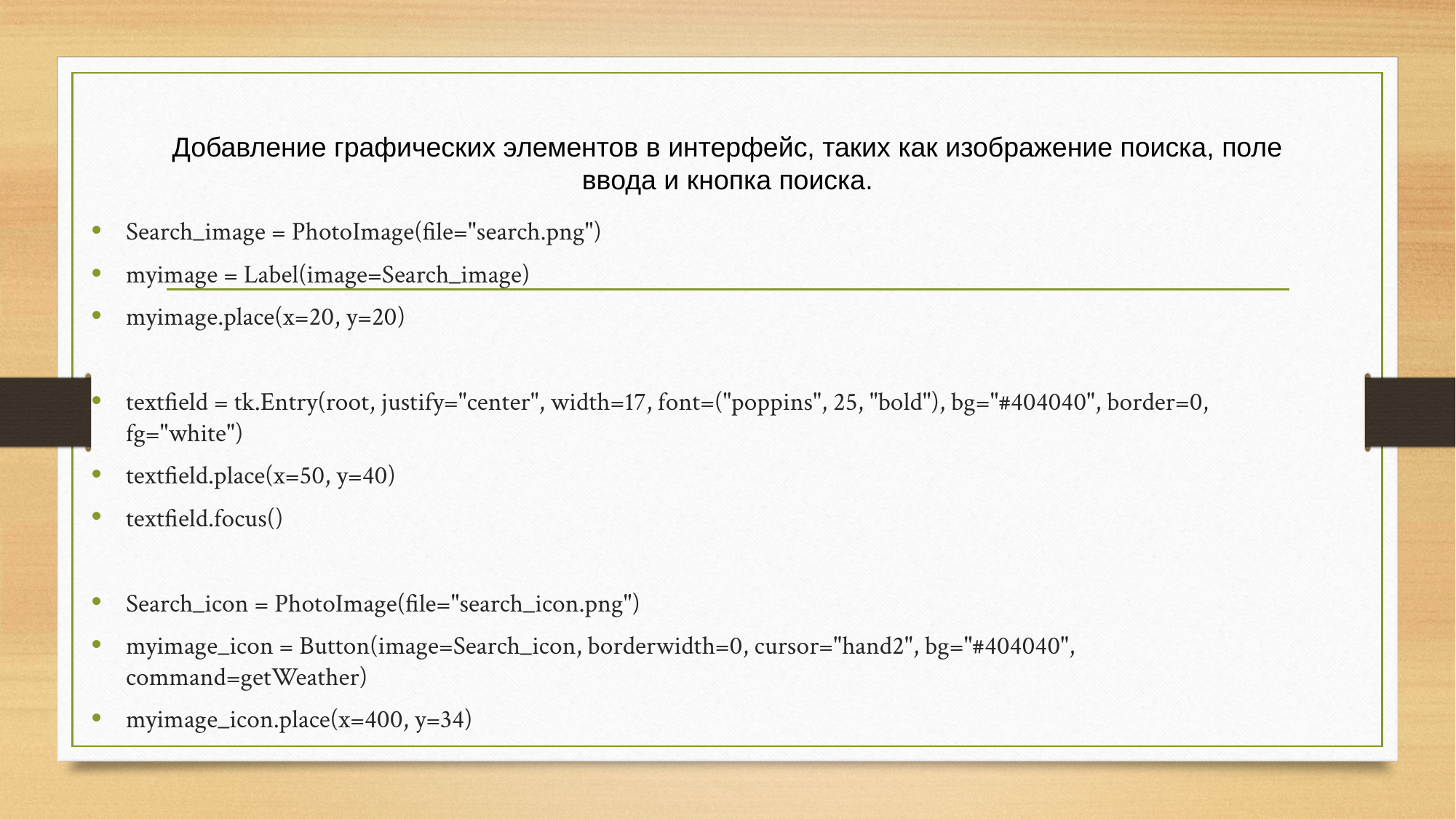

# Добавление графических элементов в интерфейс, таких как изображение поиска, поле ввода и кнопка поиска.
Search_image = PhotoImage(file="search.png")
myimage = Label(image=Search_image)
myimage.place(x=20, y=20)

textfield = tk.Entry(root, justify="center", width=17, font=("poppins", 25, "bold"), bg="#404040", border=0, fg="white")
textfield.place(x=50, y=40)
textfield.focus()

Search_icon = PhotoImage(file="search_icon.png")
myimage_icon = Button(image=Search_icon, borderwidth=0, cursor="hand2", bg="#404040", command=getWeather)
myimage_icon.place(x=400, y=34)